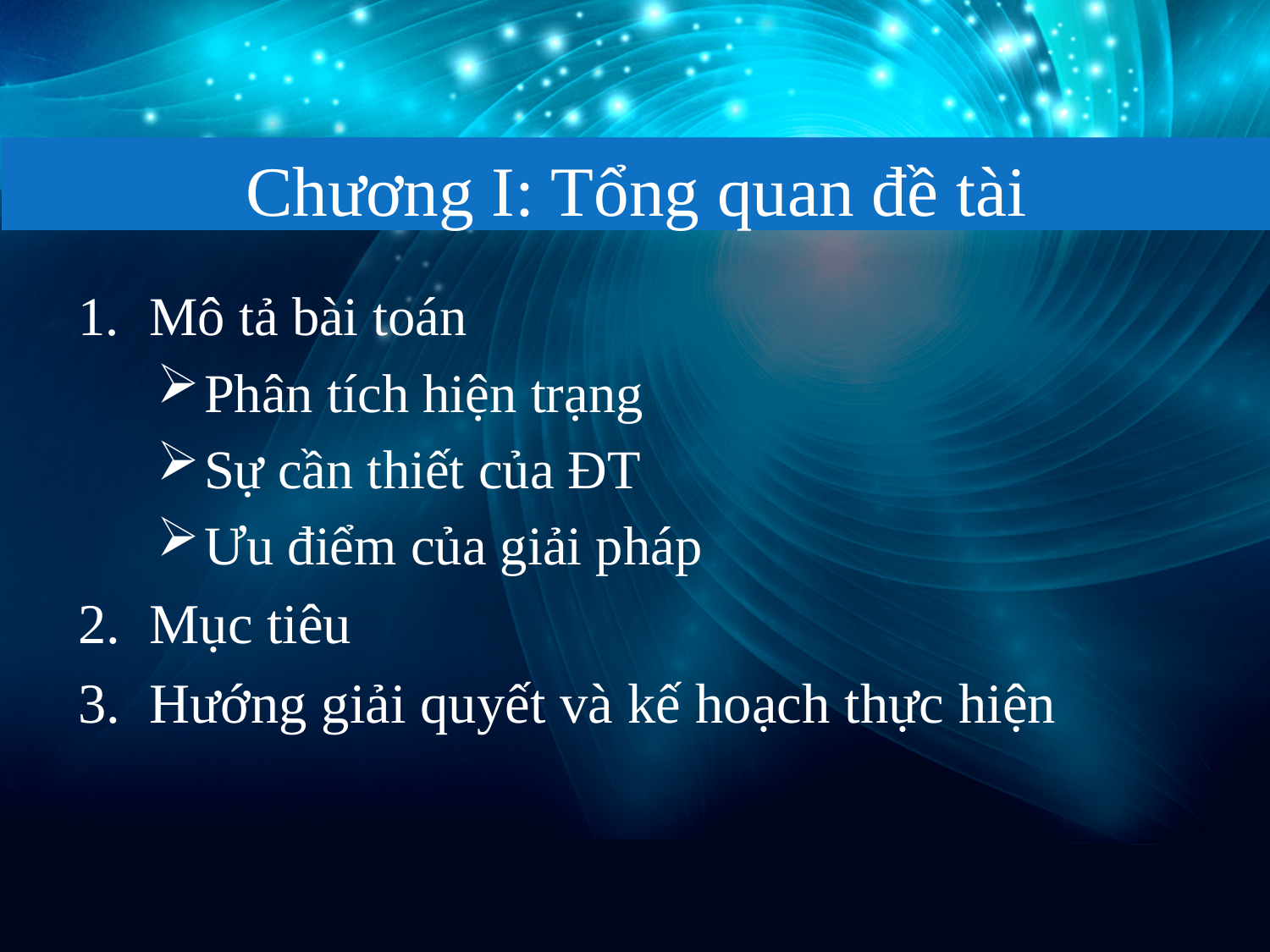

Chương I: Tổng quan đề tài
Mô tả bài toán
Phân tích hiện trạng
Sự cần thiết của ĐT
Ưu điểm của giải pháp
Mục tiêu
Hướng giải quyết và kế hoạch thực hiện